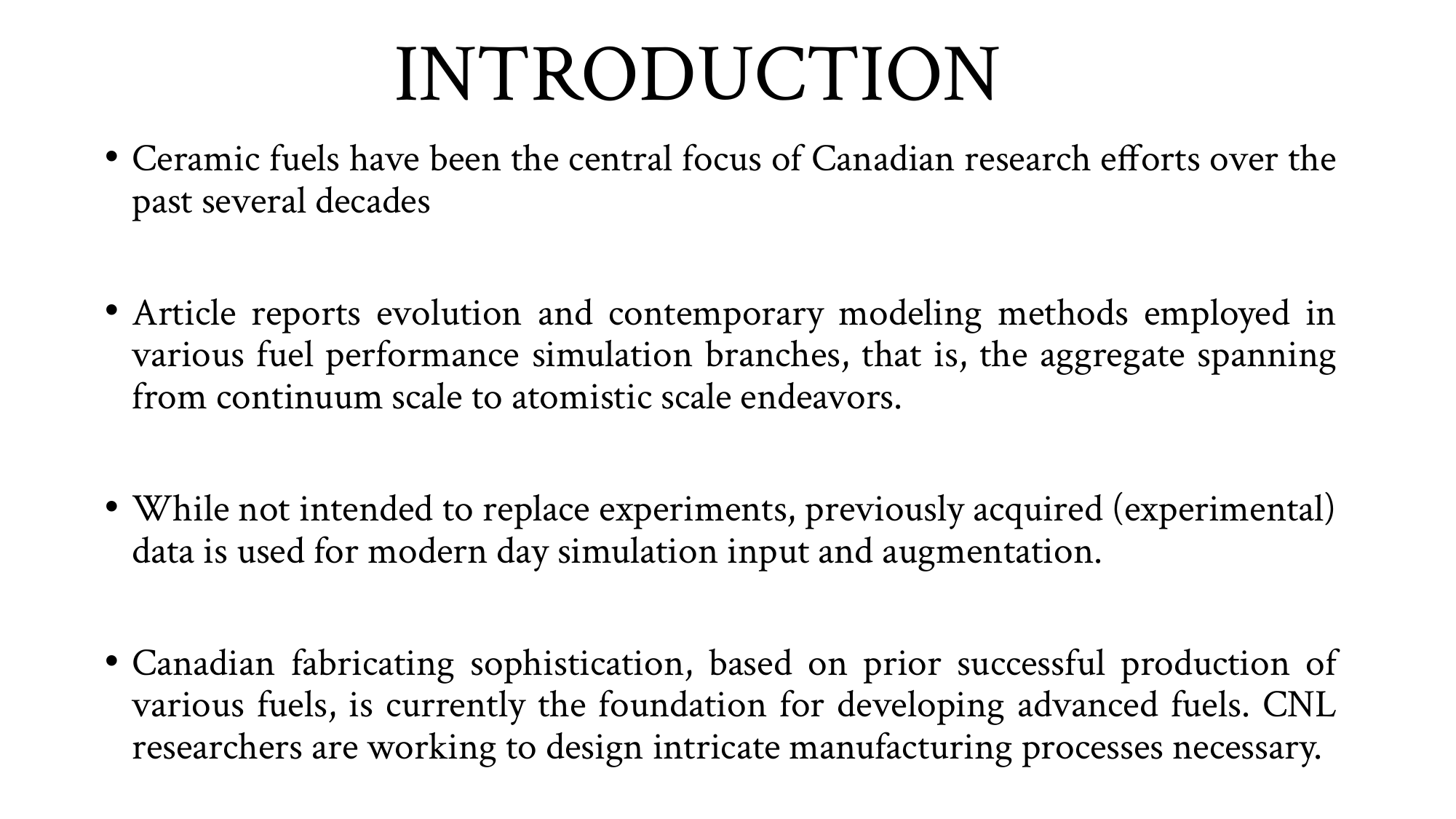

# INTRODUCTION
Ceramic fuels have been the central focus of Canadian research efforts over the past several decades

Article reports evolution and contemporary modeling methods employed in various fuel performance simulation branches, that is, the aggregate spanning from continuum scale to atomistic scale endeavors.

While not intended to replace experiments, previously acquired (experimental) data is used for modern day simulation input and augmentation.

Canadian fabricating sophistication, based on prior successful production of various fuels, is currently the foundation for developing advanced fuels. CNL researchers are working to design intricate manufacturing processes necessary.